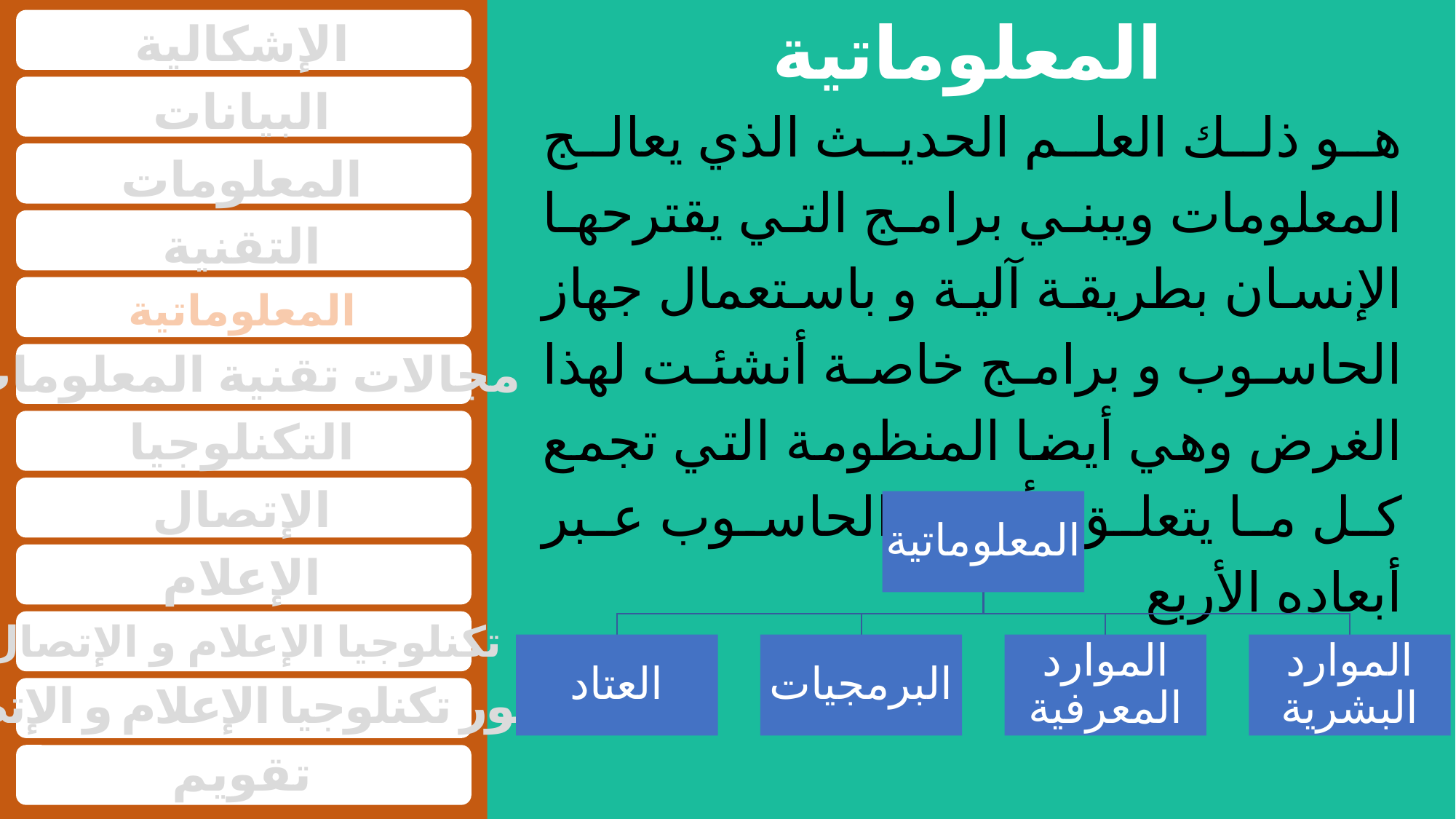

المعلوماتية
الإشكالية

البيانات

هو ذلك العلم الحديث الذي يعالج المعلومات ويبني برامج التي يقترحها الإنسان بطريقة آلية و باستعمال جهاز الحاسوب و برامج خاصة أنشئت لهذا الغرض وهي أيضا المنظومة التي تجمع كل ما يتعلق بأجهزة الحاسوب عبر أبعاده الأربع

المعلومات

التقنية

المعلوماتية
مجالات تقنية المعلومات
المعلوماتية
العتاد
البرمجيات
الموارد المعرفية
الموارد البشرية

التكنلوجيا

الإتصال

الإعلام

تكنلوجيا الإعلام و الإتصال

تطور تكنلوجيا الإعلام و الإتصال

تقويم